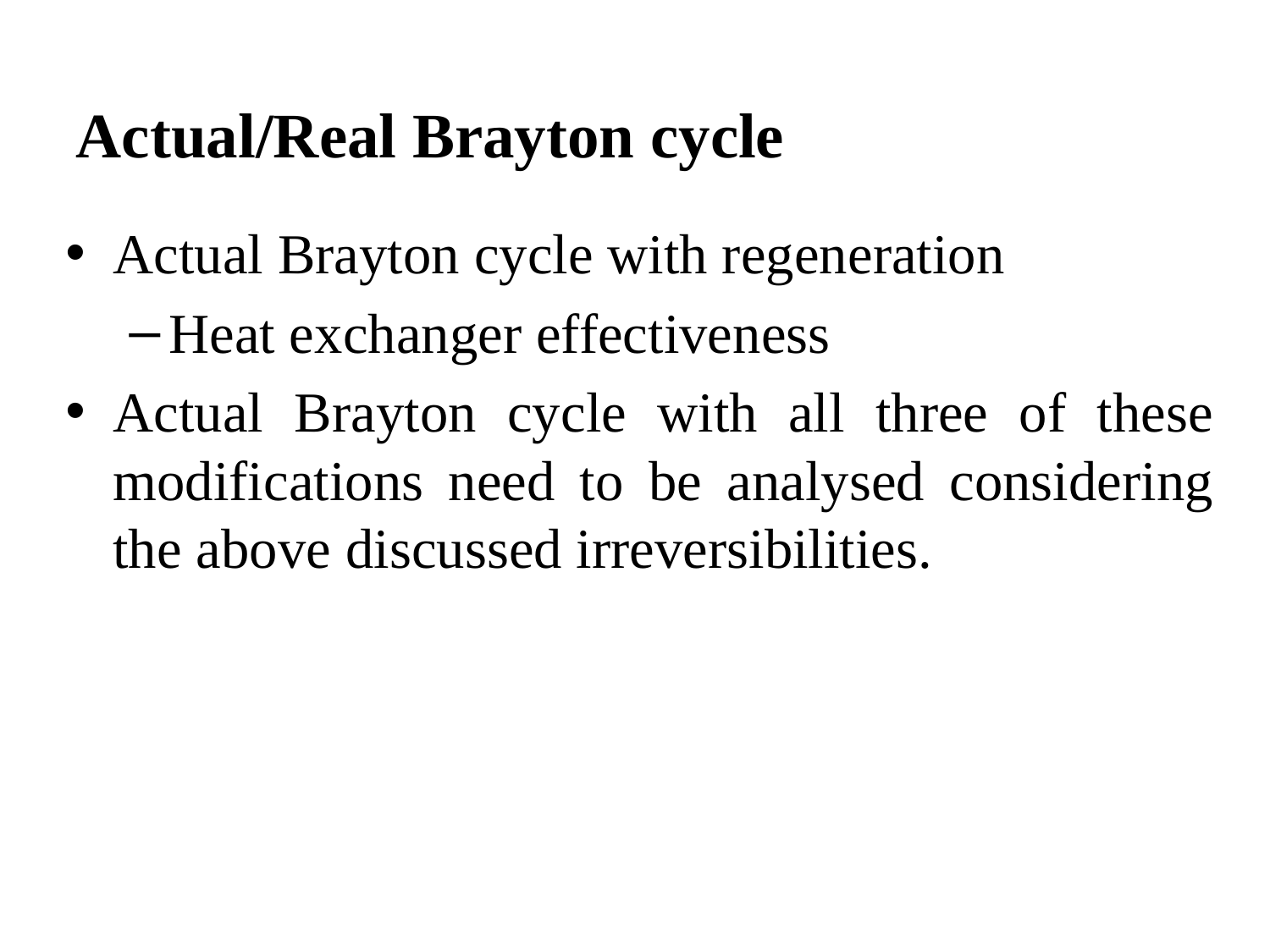

Actual/Real Brayton cycle
Actual Brayton cycle with regeneration
Heat exchanger effectiveness
Actual Brayton cycle with all three of these modifications need to be analysed considering the above discussed irreversibilities.